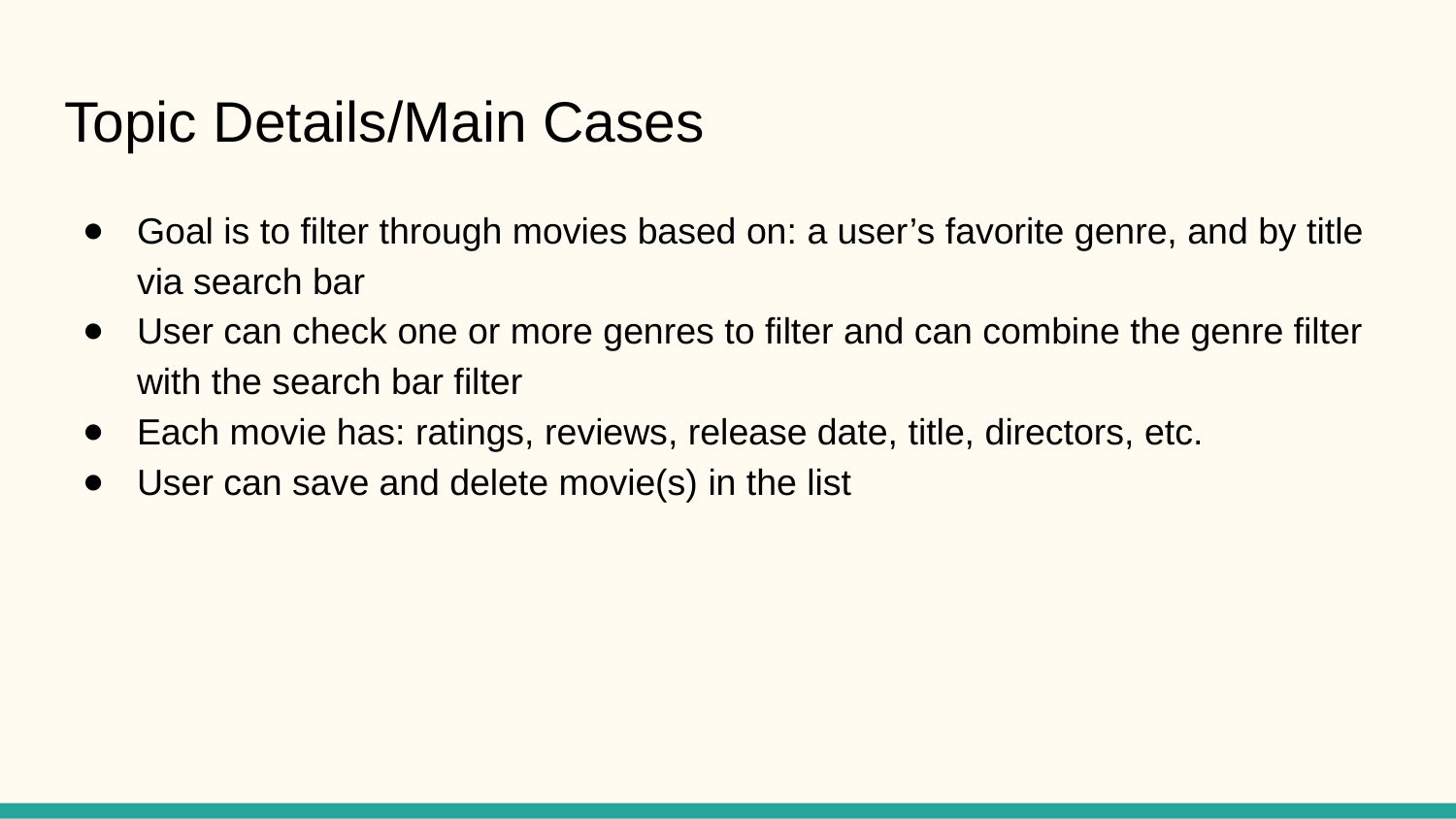

# Topic Details/Main Cases
Goal is to filter through movies based on: a user’s favorite genre, and by title via search bar
User can check one or more genres to filter and can combine the genre filter with the search bar filter
Each movie has: ratings, reviews, release date, title, directors, etc.
User can save and delete movie(s) in the list